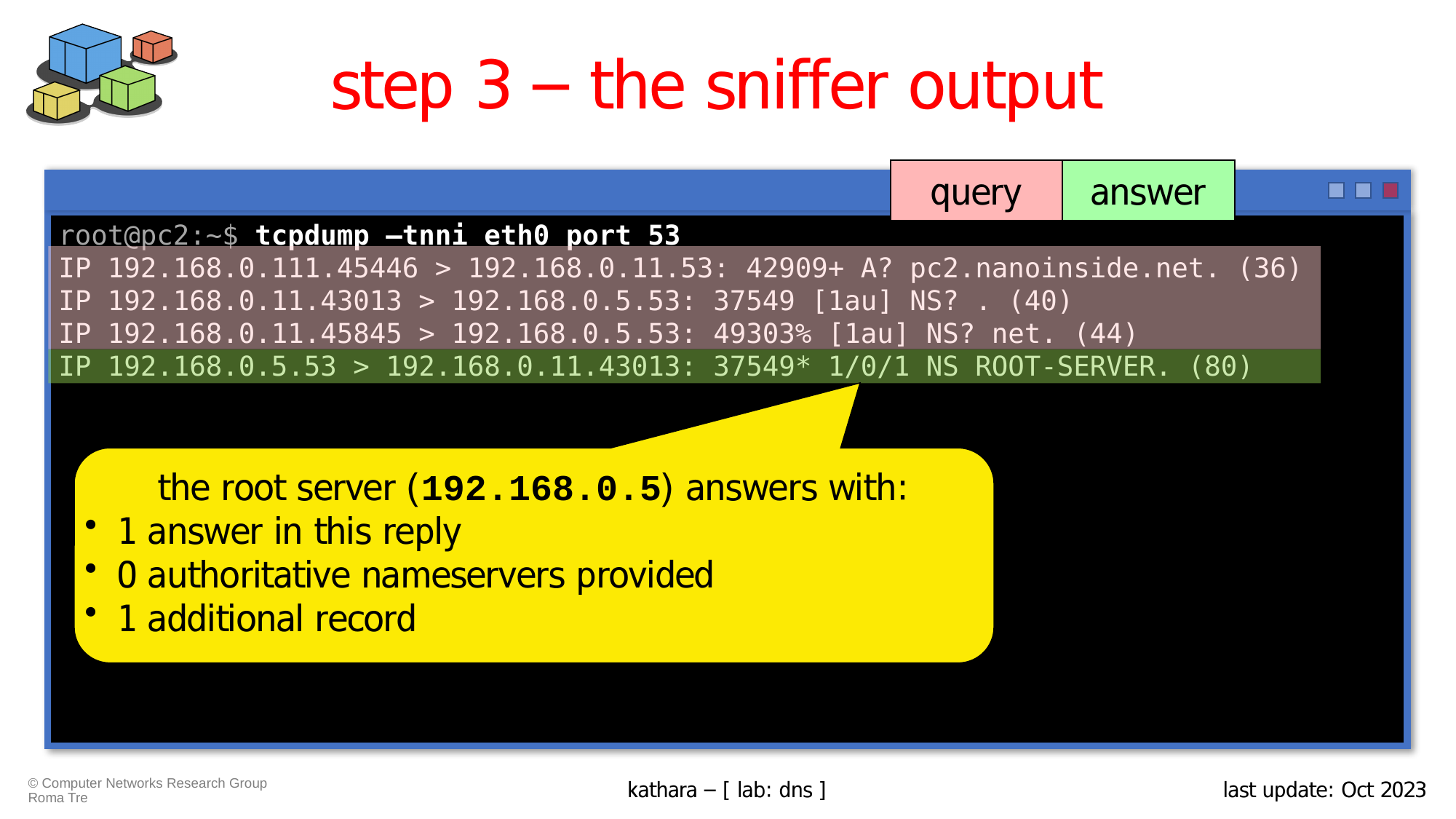

# step 3 – the sniffer output
query
answer

root@pc2:~$ tcpdump –tnni eth0 port 53
IP 192.168.0.111.45446 > 192.168.0.11.53: 42909+ A? pc2.nanoinside.net. (36)
IP 192.168.0.11.43013 > 192.168.0.5.53: 37549 [1au] NS? . (40)
IP 192.168.0.11.45845 > 192.168.0.5.53: 49303% [1au] NS? net. (44)
IP 192.168.0.5.53 > 192.168.0.11.43013: 37549* 1/0/1 NS ROOT-SERVER. (80)

the root server (192.168.0.5) answers with:
1 answer in this reply
0 authoritative nameservers provided
1 additional record
kathara – [ lab: dns ]
last update: Oct 2023